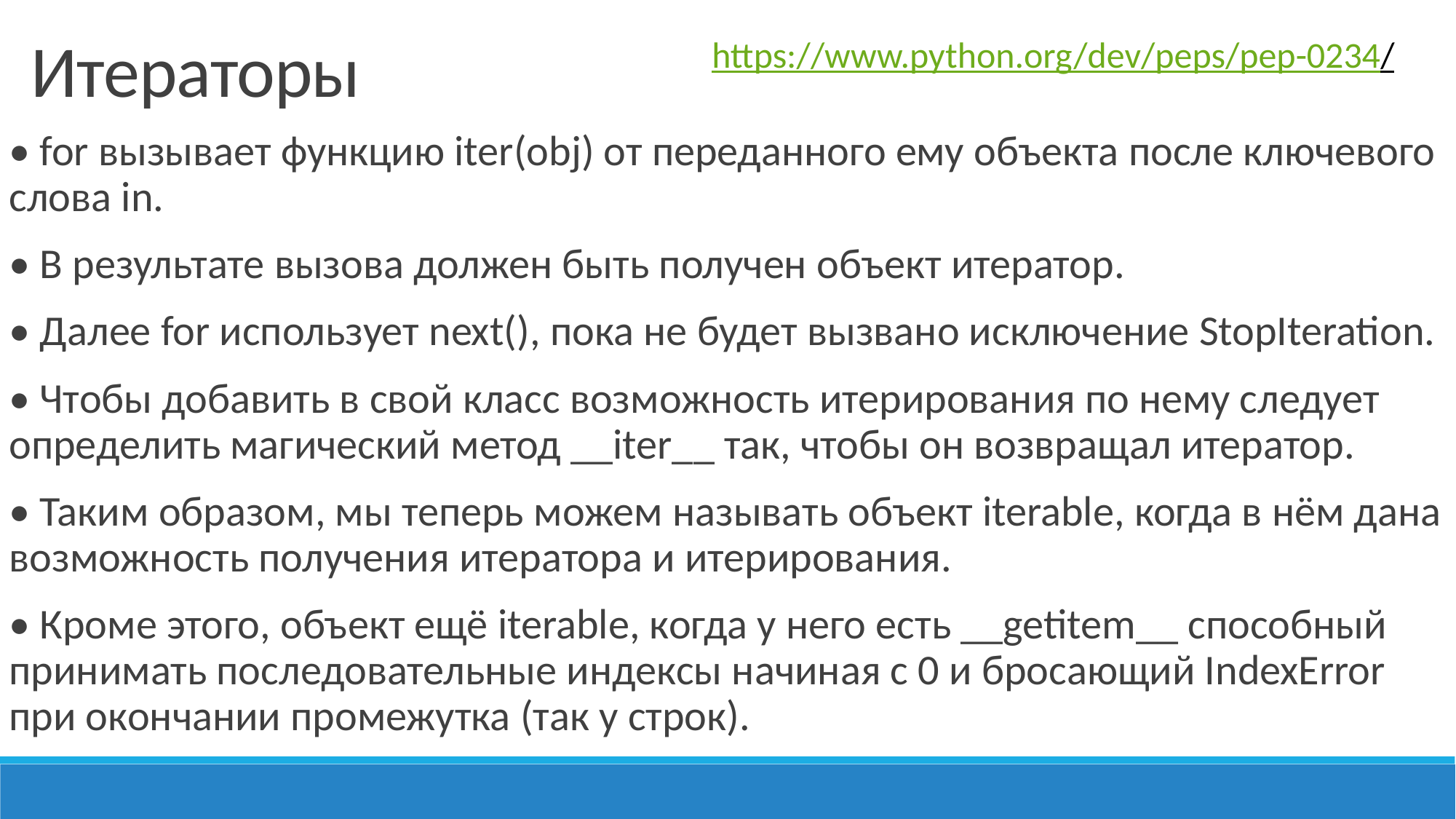

Итераторы
https://www.python.org/dev/peps/pep-0234/
• for вызывает функцию iter(obj) от переданного ему объекта после ключевого слова in.
• В результате вызова должен быть получен объект итератор.
• Далее for использует next(), пока не будет вызвано исключение StopIteration.
• Чтобы добавить в свой класс возможность итерирования по нему следует определить магический метод __iter__ так, чтобы он возвращал итератор.
• Таким образом, мы теперь можем называть объект iterable, когда в нём дана возможность получения итератора и итерирования.
• Кроме этого, объект ещё iterable, когда у него есть __getitem__ способный принимать последовательные индексы начиная с 0 и бросающий IndexError при окончании промежутка (так у строк).